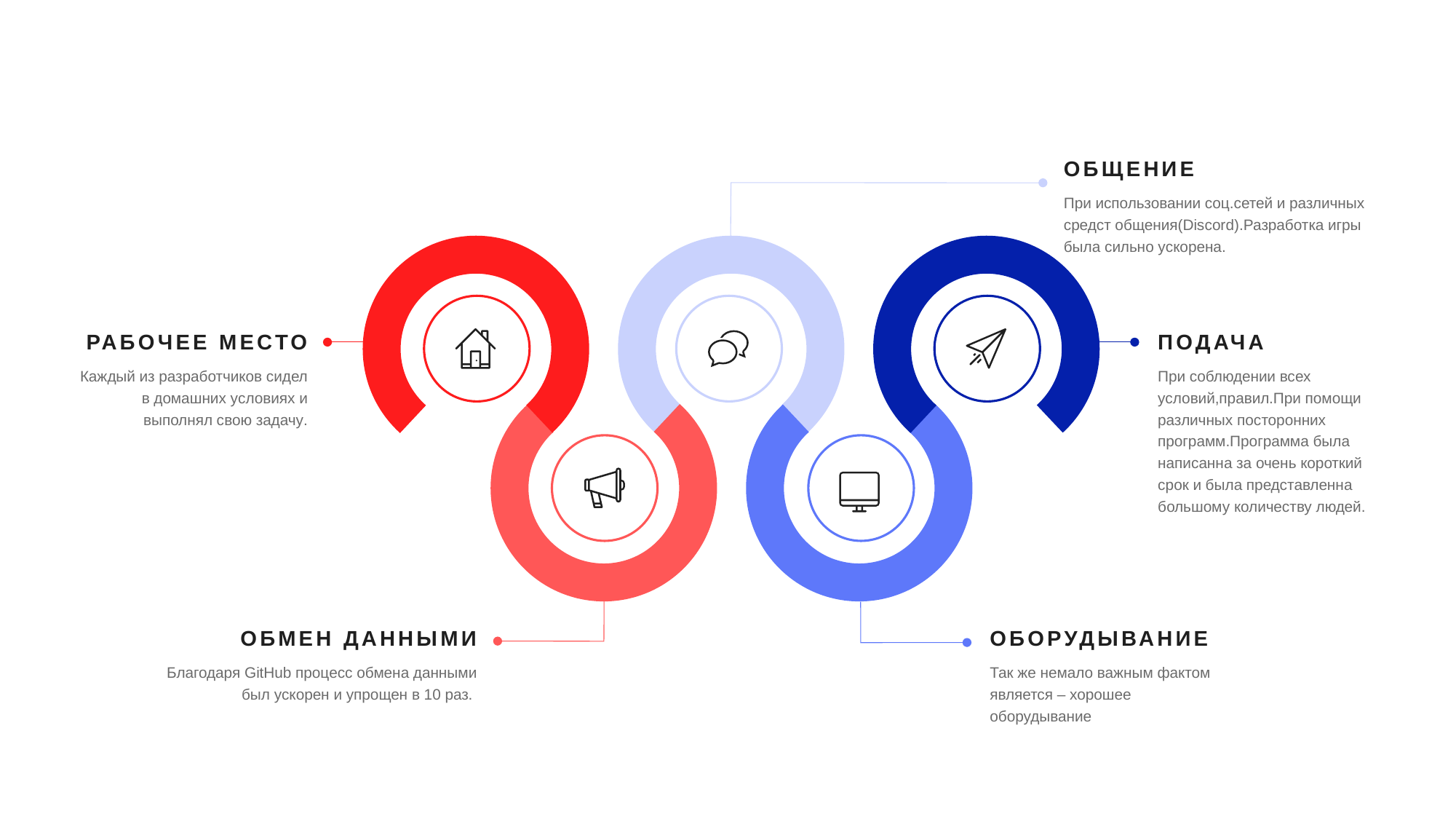

ОБЩЕНИЕ
При использовании соц.сетей и различных средст общения(Discord).Разработка игры была сильно ускорена.

ПОДАЧА
При соблюдении всех условий,правил.При помощи различных посторонних программ.Программа была написанна за очень короткий срок и была представленна большому количеству людей.
РАБОЧЕЕ МЕСТО
Каждый из разработчиков сидел в домашних условиях и выполнял свою задачу.

ОБМЕН ДАННЫМИ
Благодаря GitHub процесс обмена данными был ускорен и упрощен в 10 раз.
ОБОРУДЫВАНИЕ
Так же немало важным фактом является – хорошее оборудывание